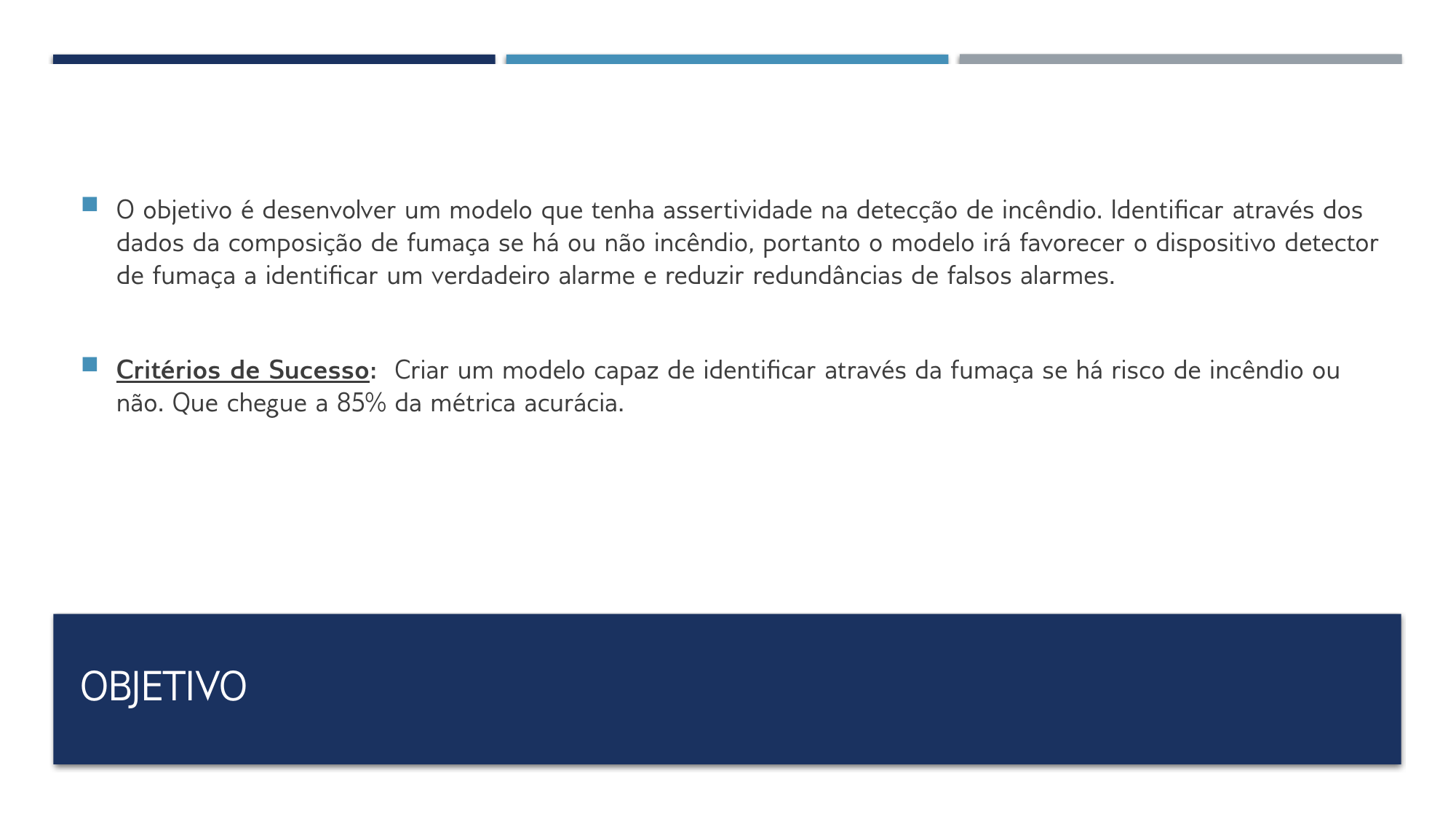

O objetivo é desenvolver um modelo que tenha assertividade na detecção de incêndio. Identificar através dos dados da composição de fumaça se há ou não incêndio, portanto o modelo irá favorecer o dispositivo detector de fumaça a identificar um verdadeiro alarme e reduzir redundâncias de falsos alarmes.

Critérios de Sucesso:  Criar um modelo capaz de identificar através da fumaça se há risco de incêndio ou não. Que chegue a 85% da métrica acurácia.

# Objetivo